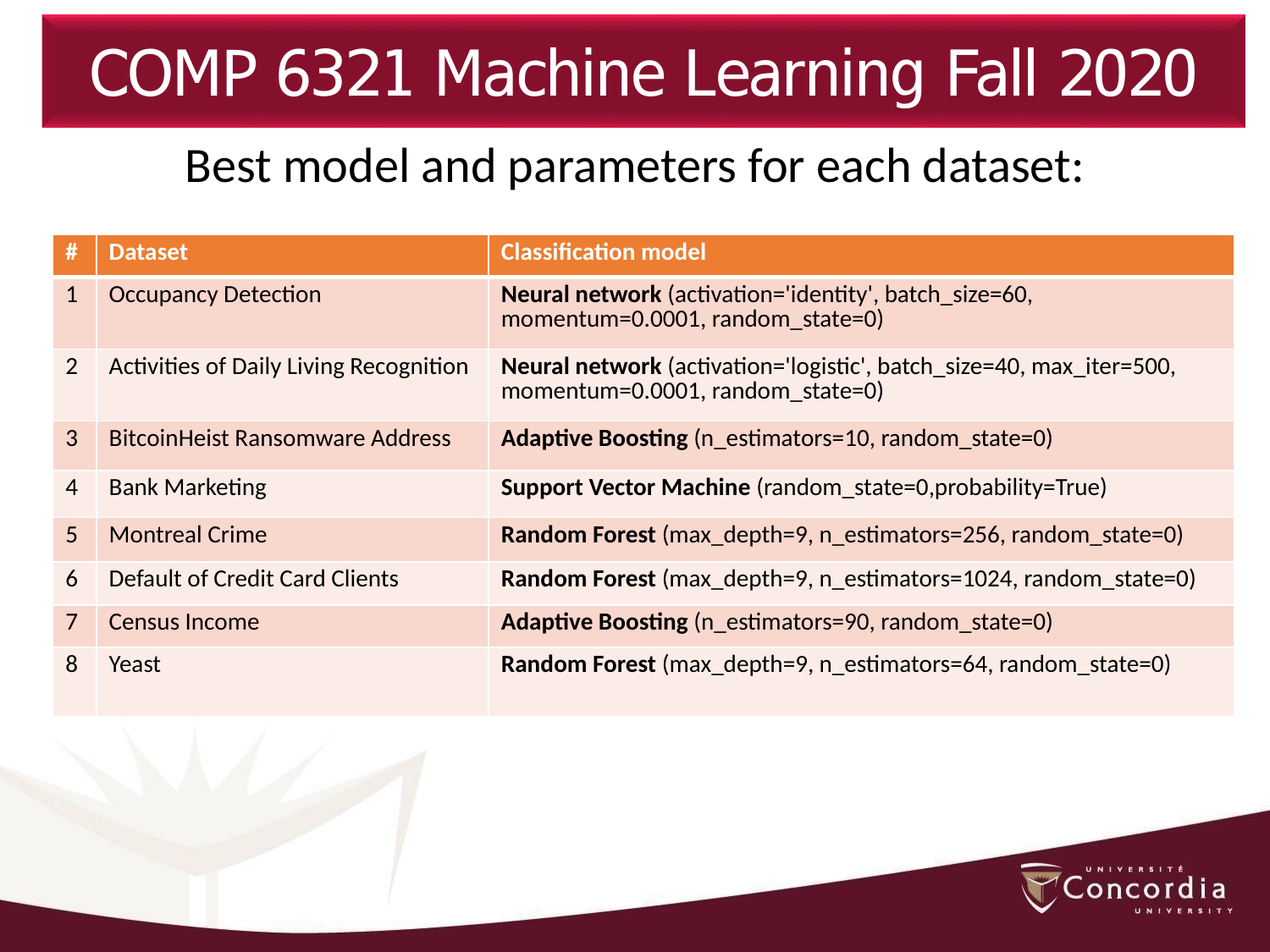

COMP 6321 Machine Learning Fall 2020
Best model and parameters for each dataset:
| # | Dataset | Classification model |
| --- | --- | --- |
| 1 | Occupancy Detection | Neural network (activation='identity', batch\_size=60, momentum=0.0001, random\_state=0) |
| 2 | Activities of Daily Living Recognition | Neural network (activation='logistic', batch\_size=40, max\_iter=500, momentum=0.0001, random\_state=0) |
| 3 | BitcoinHeist Ransomware Address | Adaptive Boosting (n\_estimators=10, random\_state=0) |
| 4 | Bank Marketing | Support Vector Machine (random\_state=0,probability=True) |
| 5 | Montreal Crime | Random Forest (max\_depth=9, n\_estimators=256, random\_state=0) |
| 6 | Default of Credit Card Clients | Random Forest (max\_depth=9, n\_estimators=1024, random\_state=0) |
| 7 | Census Income | Adaptive Boosting (n\_estimators=90, random\_state=0) |
| 8 | Yeast | Random Forest (max\_depth=9, n\_estimators=64, random\_state=0) |